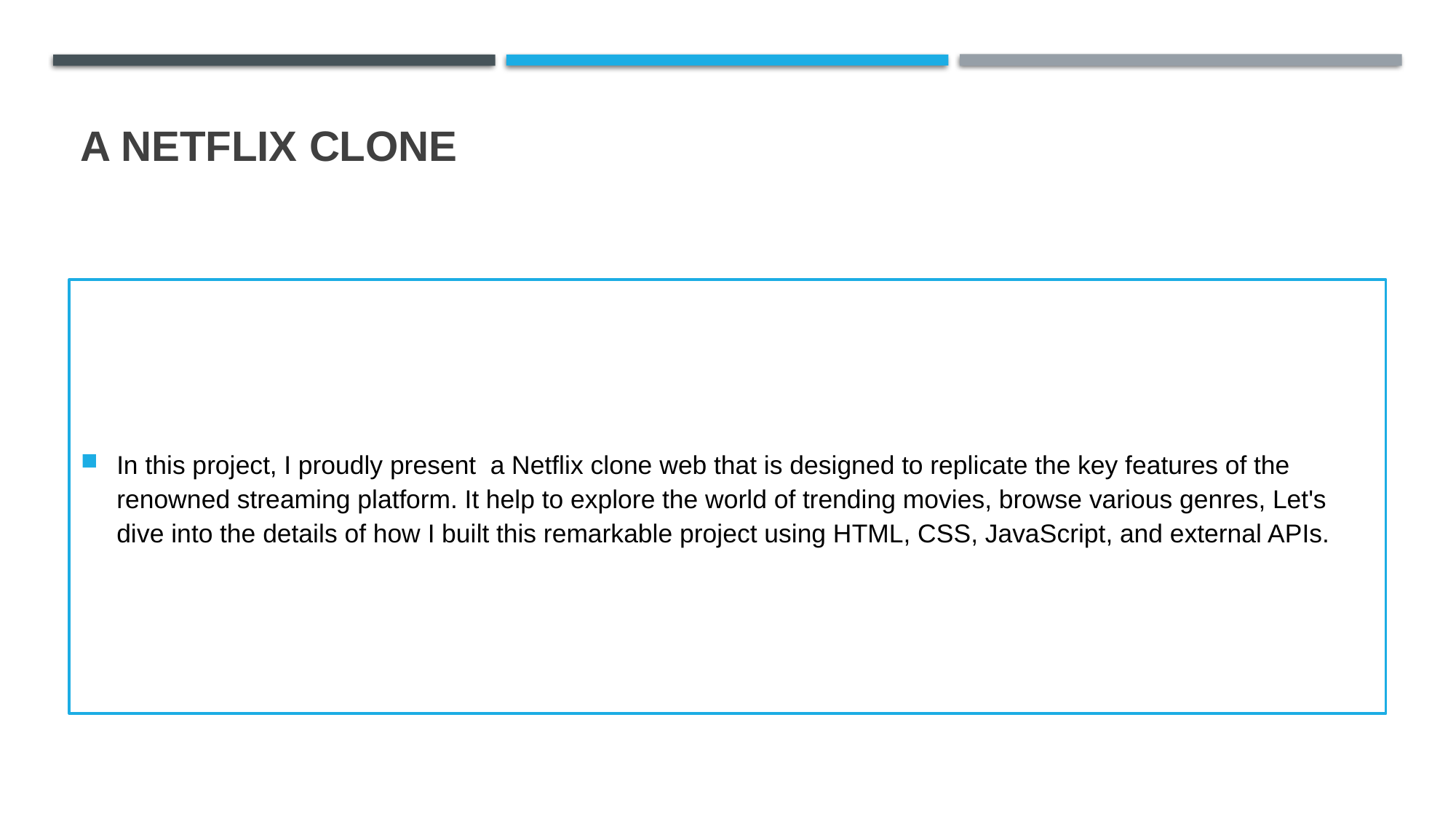

# A NETFLIX CLONE
In this project, I proudly present  a Netflix clone web that is designed to replicate the key features of the renowned streaming platform. It help to explore the world of trending movies, browse various genres, Let's dive into the details of how I built this remarkable project using HTML, CSS, JavaScript, and external APIs.